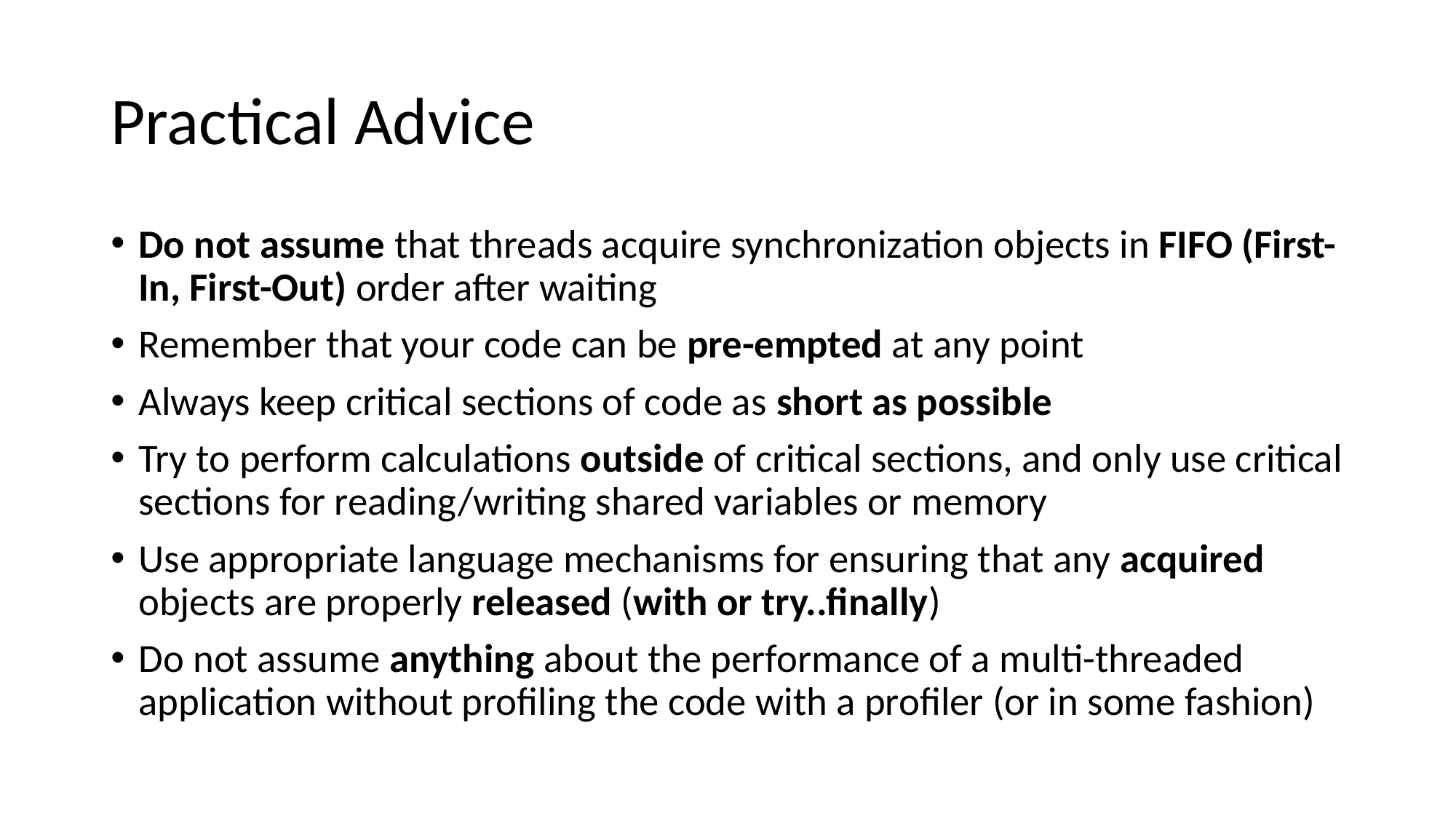

# Practical Advice
Do not assume that threads acquire synchronization objects in FIFO (First-In, First-Out) order after waiting
Remember that your code can be pre-empted at any point
Always keep critical sections of code as short as possible
Try to perform calculations outside of critical sections, and only use critical sections for reading/writing shared variables or memory
Use appropriate language mechanisms for ensuring that any acquired objects are properly released (with or try..finally)
Do not assume anything about the performance of a multi-threaded application without profiling the code with a profiler (or in some fashion)